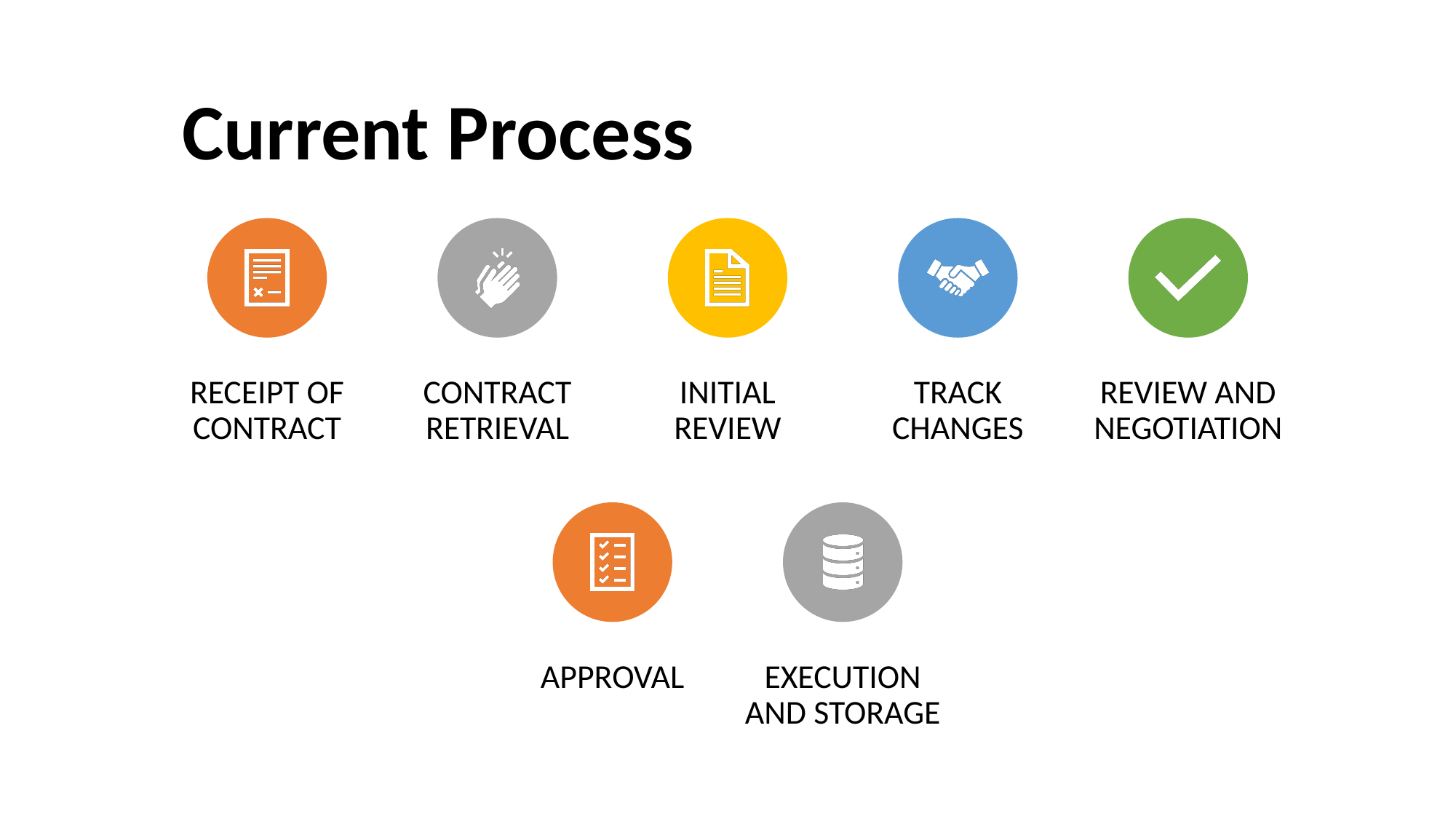

# Current Process
Receipt of contract
Contract retrieval
Initial Review
Track changes
Review and Negotiation
Approval
Execution and storage